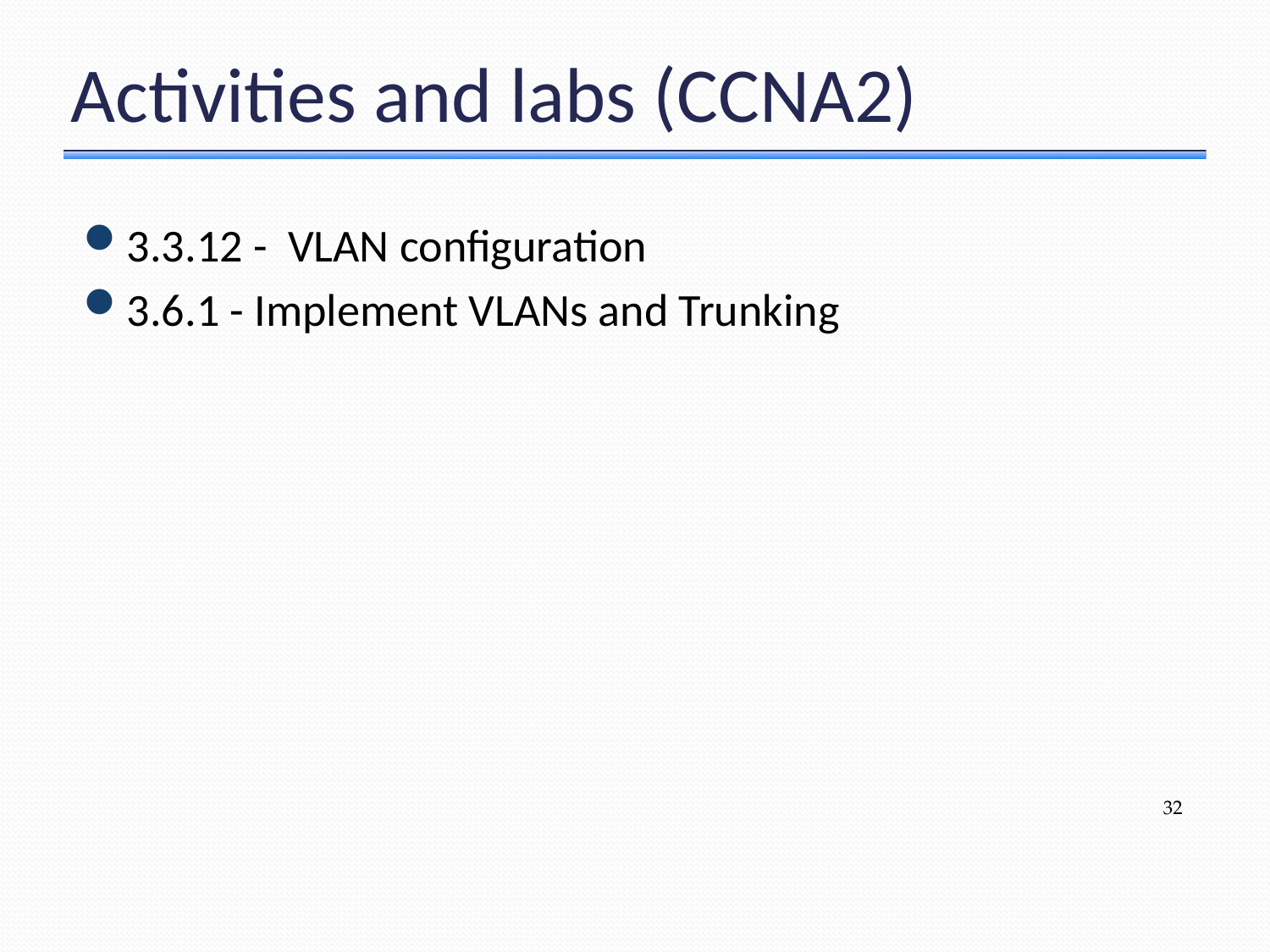

# Activities and labs (CCNA2)
3.3.12 -  VLAN configuration
3.6.1 - Implement VLANs and Trunking
32